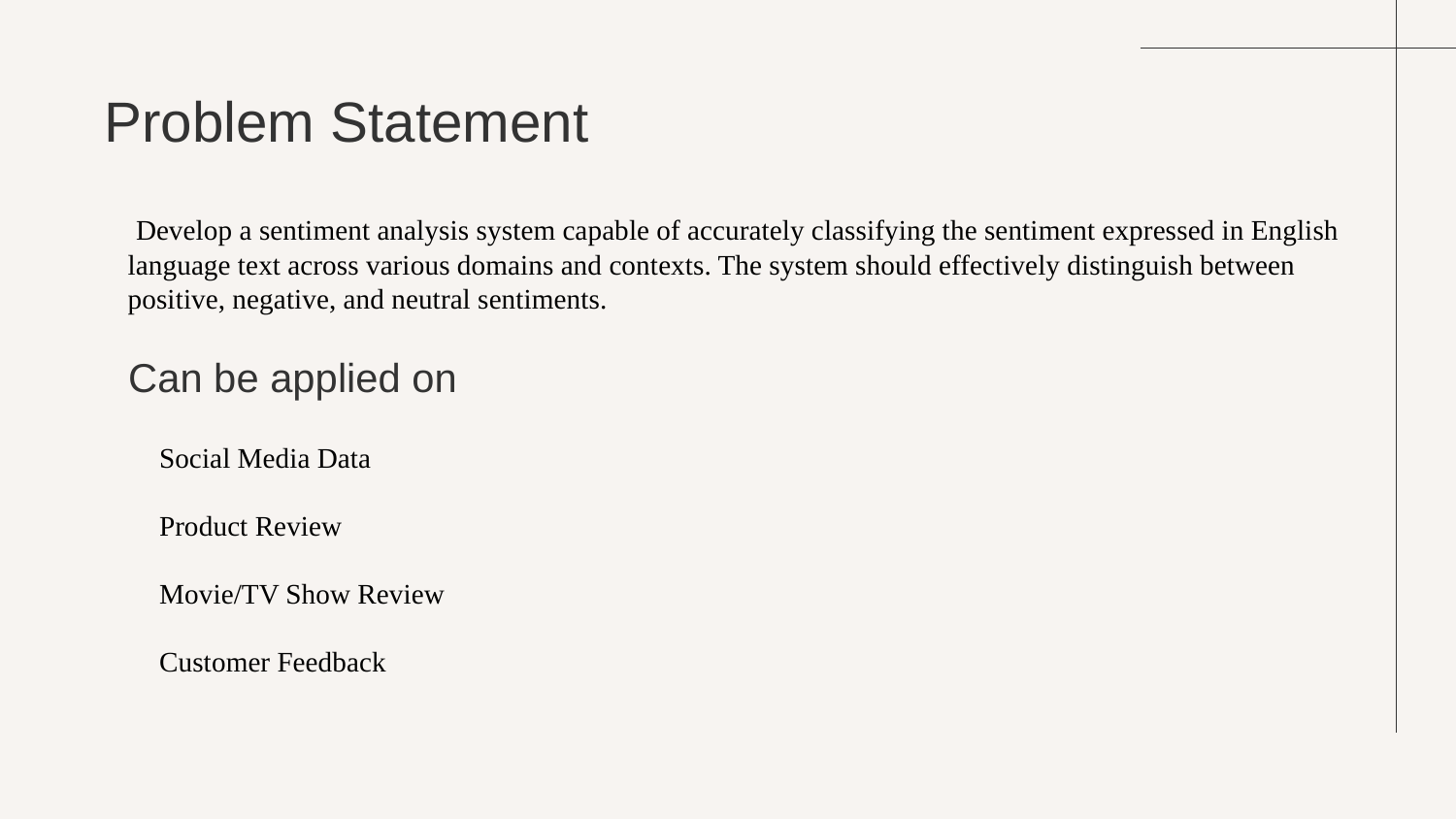

# Problem Statement

 Develop a sentiment analysis system capable of accurately classifying the sentiment expressed in English language text across various domains and contexts. The system should effectively distinguish between positive, negative, and neutral sentiments.
Can be applied on
Social Media Data

Product Review

Movie/TV Show Review

Customer Feedback